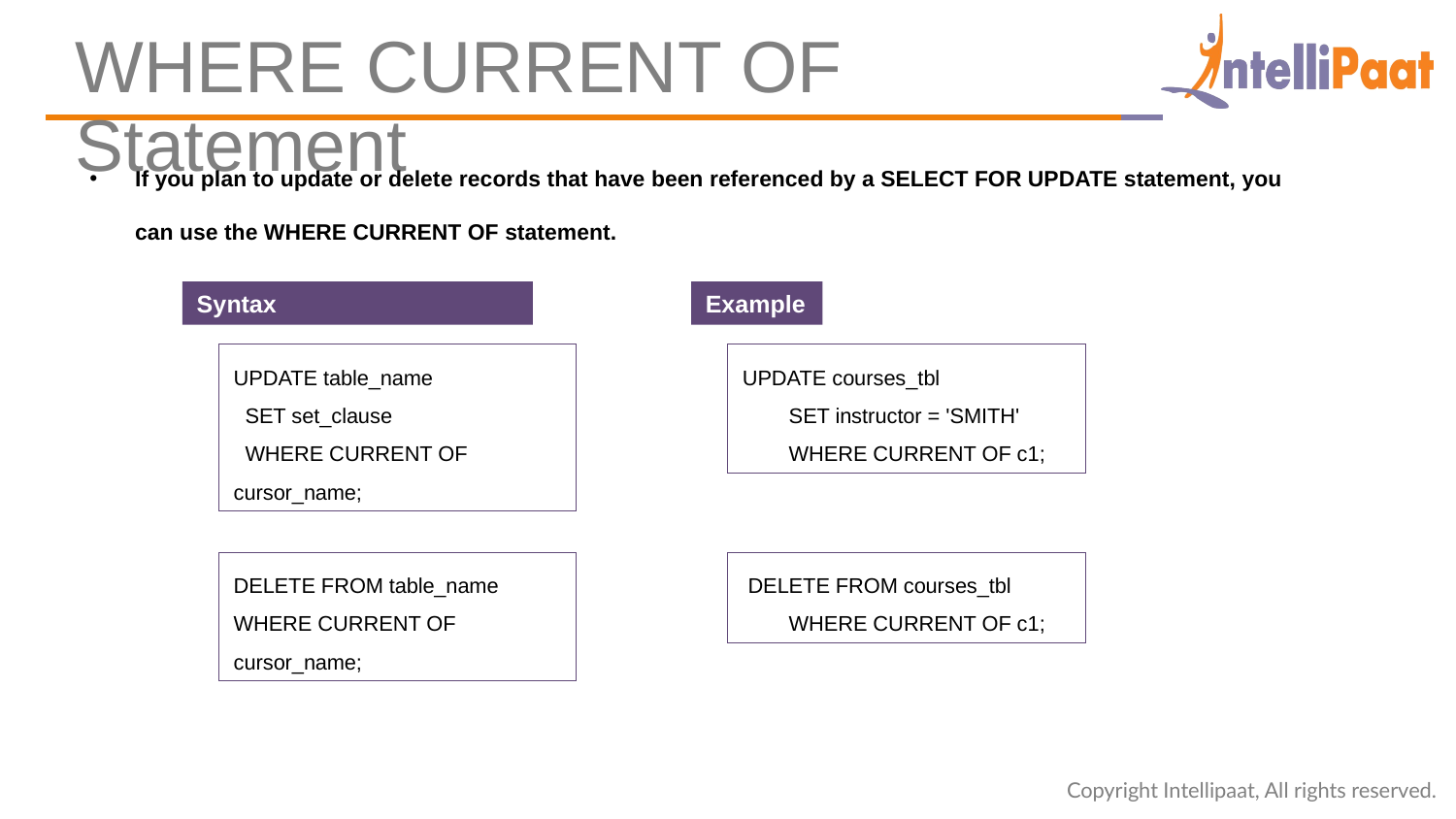

WHERE CURRENT OF Statement
If you plan to update or delete records that have been referenced by a SELECT FOR UPDATE statement, you can use the WHERE CURRENT OF statement.
Syntax
Example
UPDATE table_name
  SET set_clause
  WHERE CURRENT OF cursor_name;
UPDATE courses_tbl
        SET instructor = 'SMITH'
        WHERE CURRENT OF c1;
DELETE FROM table_name
WHERE CURRENT OF cursor_name;
 DELETE FROM courses_tbl
        WHERE CURRENT OF c1;